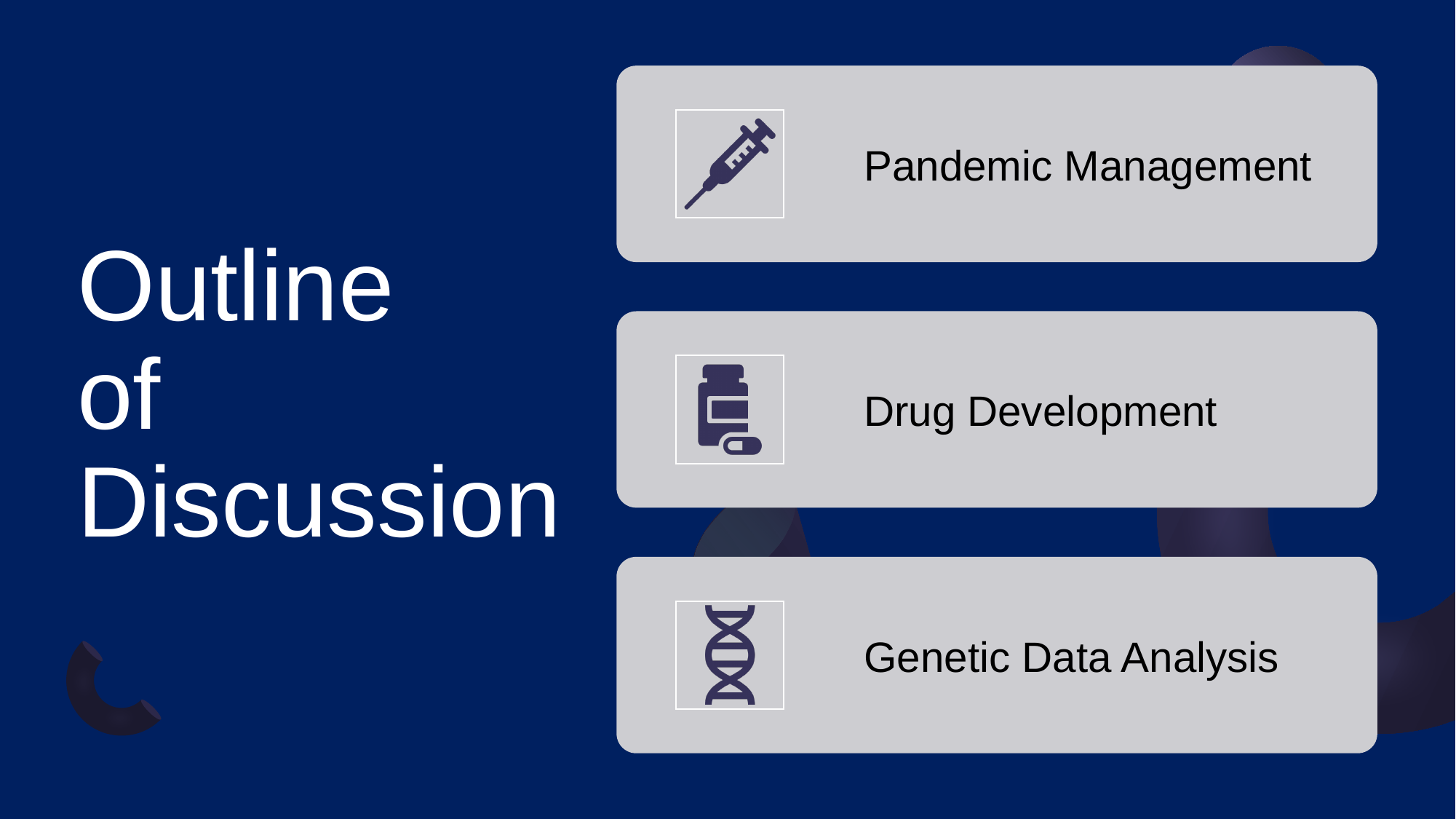

# Outline of Discussion
Pandemic Management
Drug Development
Genetic Data Analysis